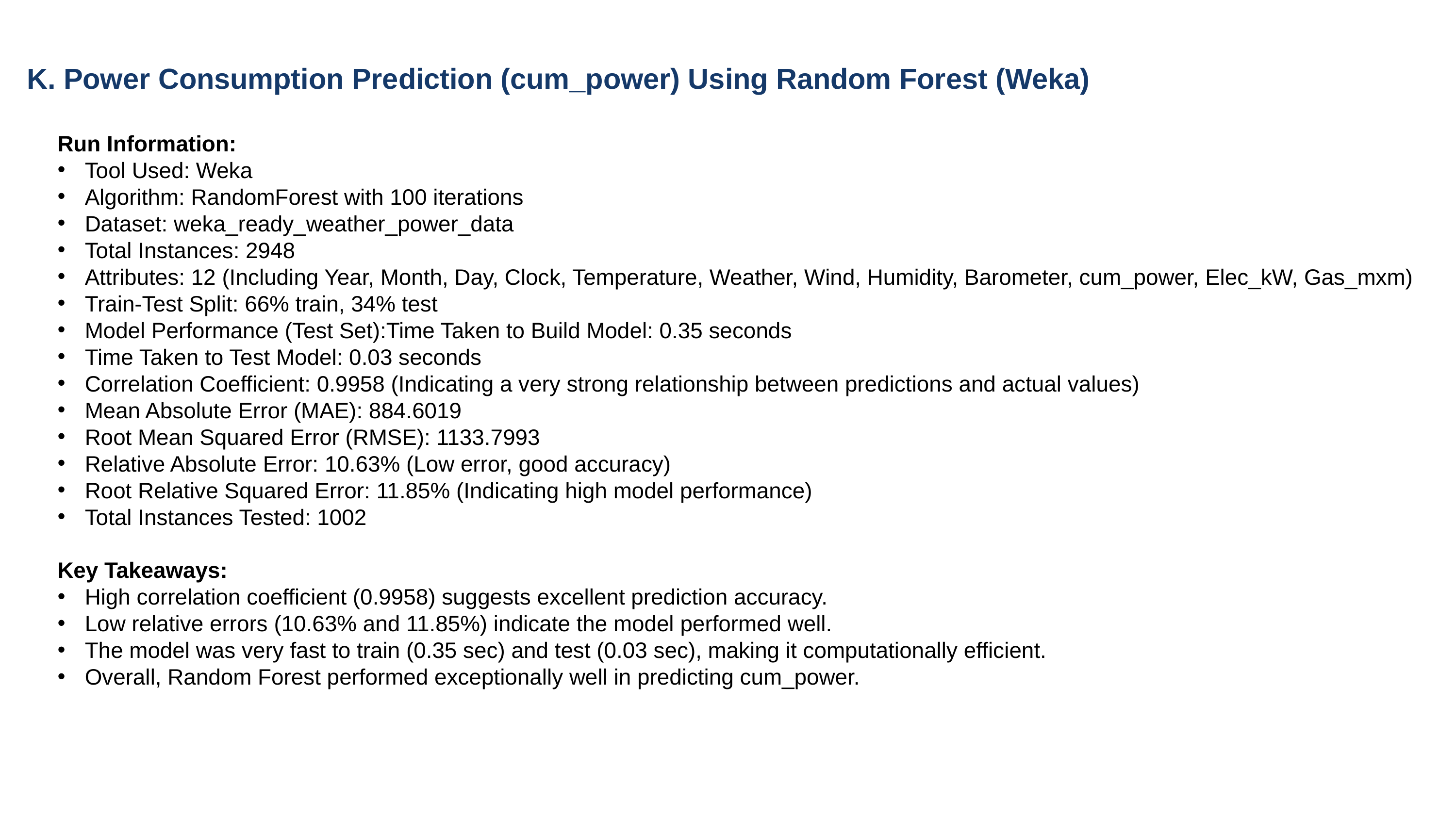

K. Power Consumption Prediction (cum_power) Using Random Forest (Weka)
Run Information:
Tool Used: Weka
Algorithm: RandomForest with 100 iterations
Dataset: weka_ready_weather_power_data
Total Instances: 2948
Attributes: 12 (Including Year, Month, Day, Clock, Temperature, Weather, Wind, Humidity, Barometer, cum_power, Elec_kW, Gas_mxm)
Train-Test Split: 66% train, 34% test
Model Performance (Test Set):Time Taken to Build Model: 0.35 seconds
Time Taken to Test Model: 0.03 seconds
Correlation Coefficient: 0.9958 (Indicating a very strong relationship between predictions and actual values)
Mean Absolute Error (MAE): 884.6019
Root Mean Squared Error (RMSE): 1133.7993
Relative Absolute Error: 10.63% (Low error, good accuracy)
Root Relative Squared Error: 11.85% (Indicating high model performance)
Total Instances Tested: 1002

Key Takeaways:
High correlation coefficient (0.9958) suggests excellent prediction accuracy.
Low relative errors (10.63% and 11.85%) indicate the model performed well.
The model was very fast to train (0.35 sec) and test (0.03 sec), making it computationally efficient.
Overall, Random Forest performed exceptionally well in predicting cum_power.